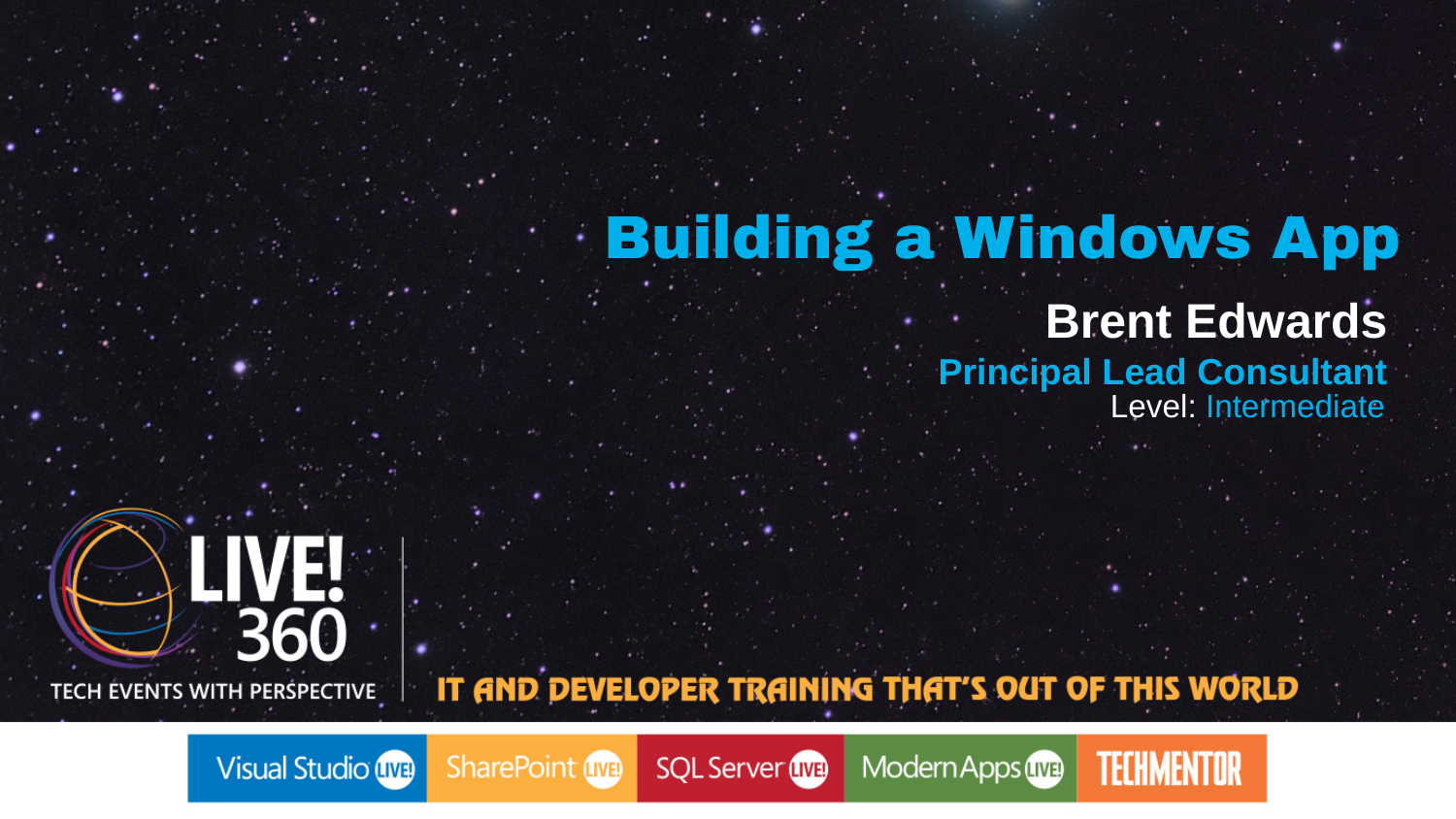

Building a Windows App
Brent Edwards
Principal Lead Consultant

Level: Intermediate